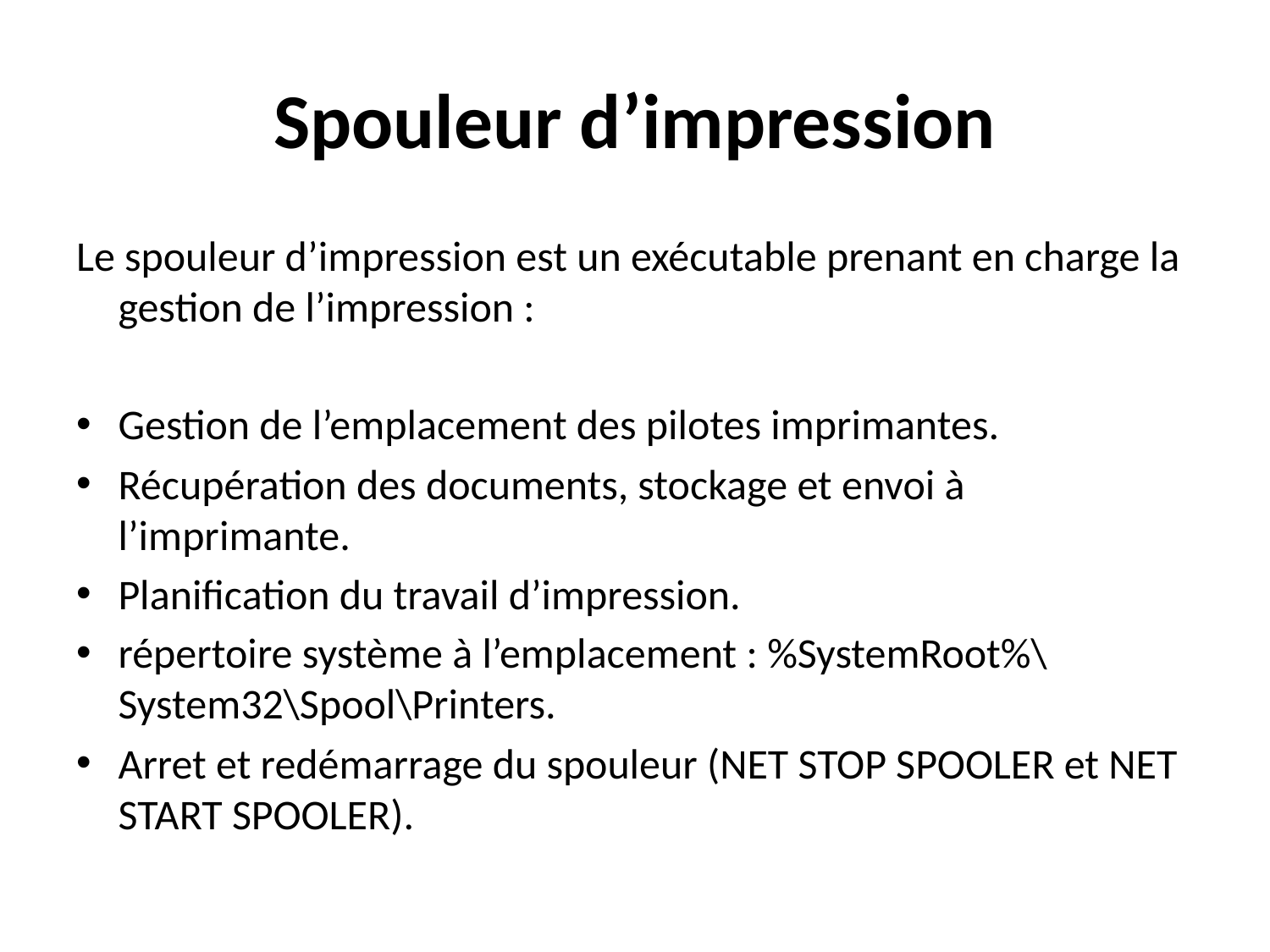

# Spouleur d’impression
Le spouleur d’impression est un exécutable prenant en charge la gestion de l’impression :

Gestion de l’emplacement des pilotes imprimantes.
Récupération des documents, stockage et envoi à l’imprimante.
Planification du travail d’impression.
répertoire système à l’emplacement : %SystemRoot%\System32\Spool\Printers.
Arret et redémarrage du spouleur (NET STOP SPOOLER et NET START SPOOLER).